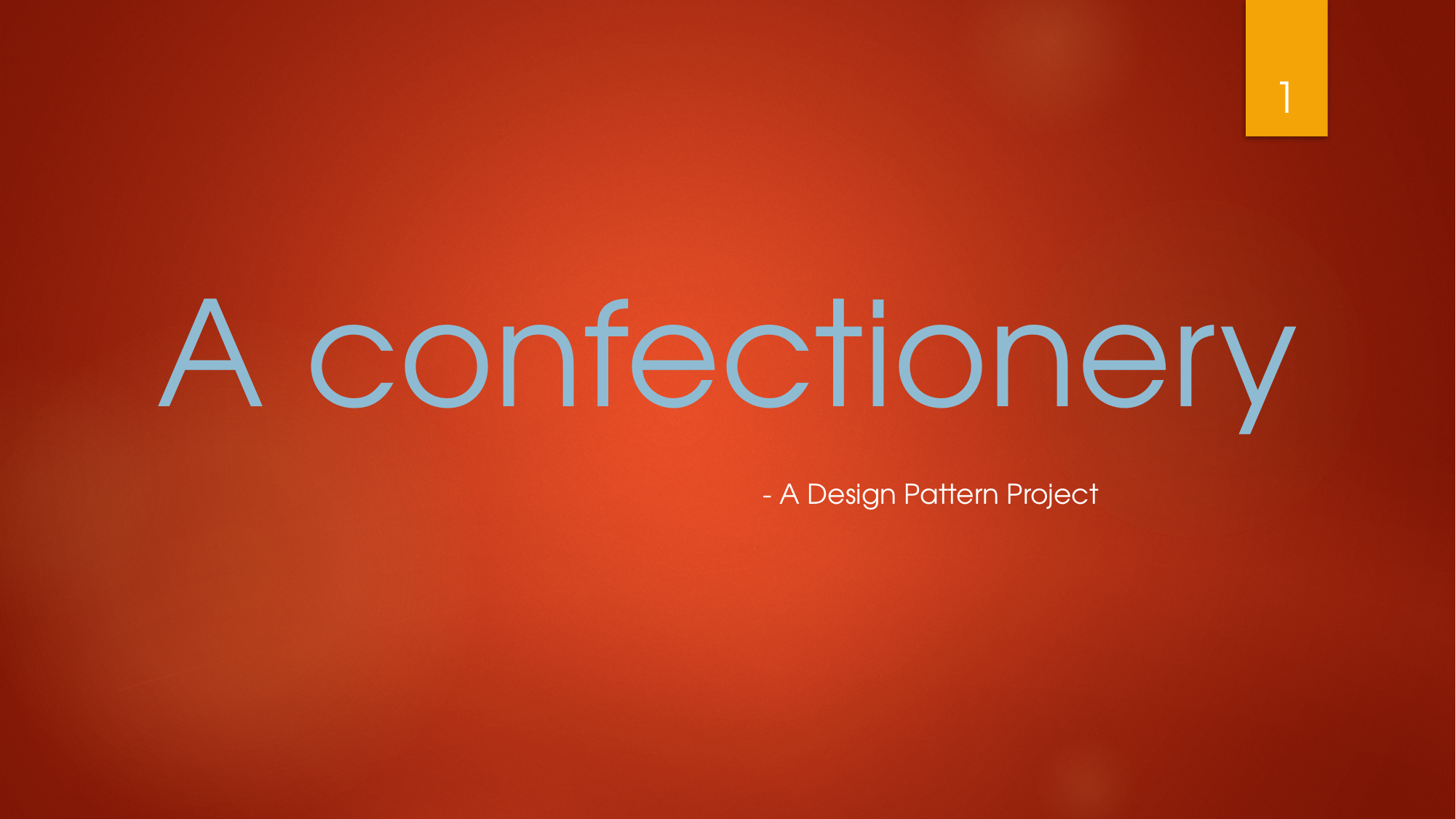

1
A confectionery
- A Design Pattern Project